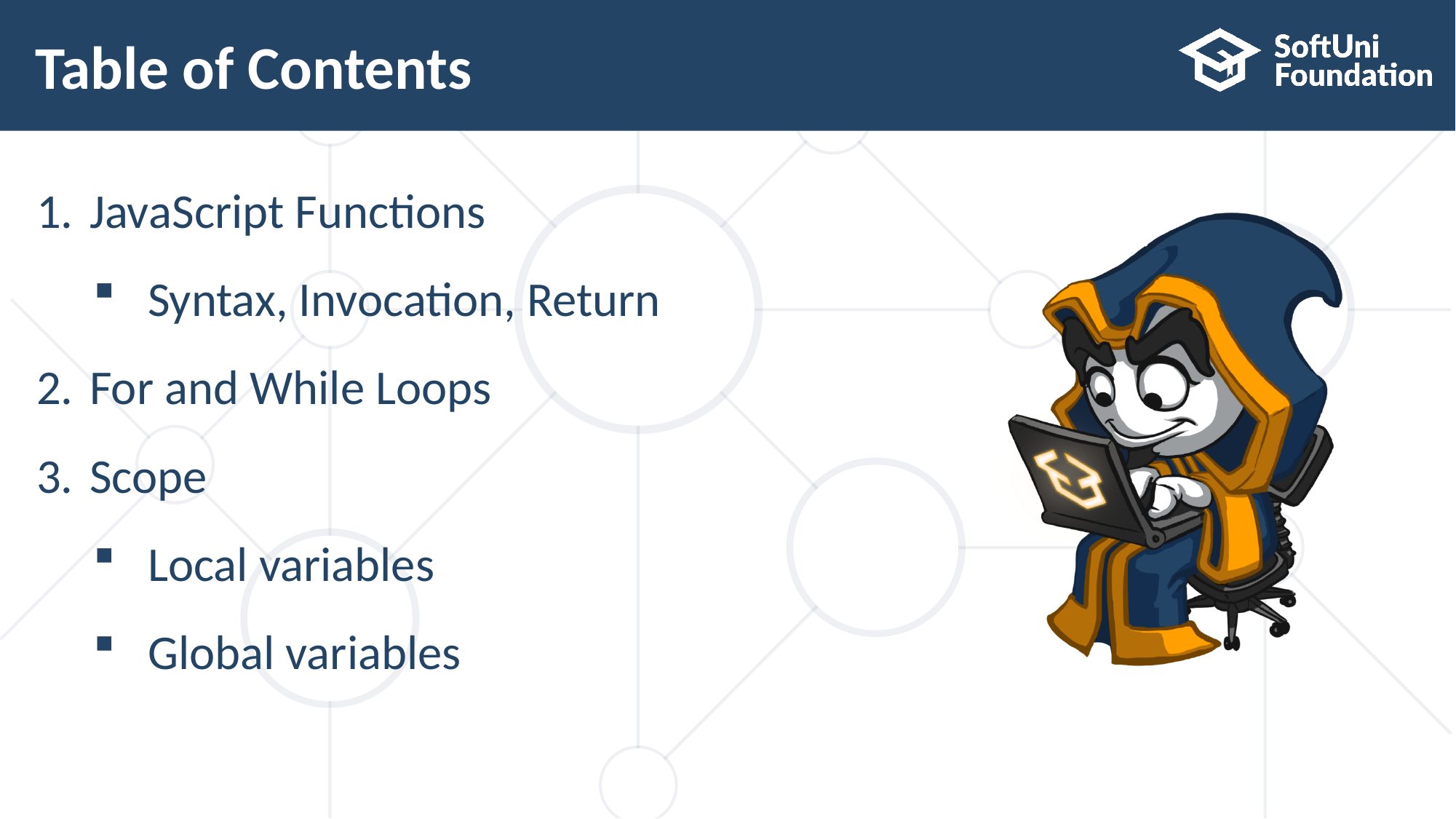

# Table of Contents
JavaScript Functions
Syntax, Invocation, Return
For and While Loops
Scope
Local variables
Global variables